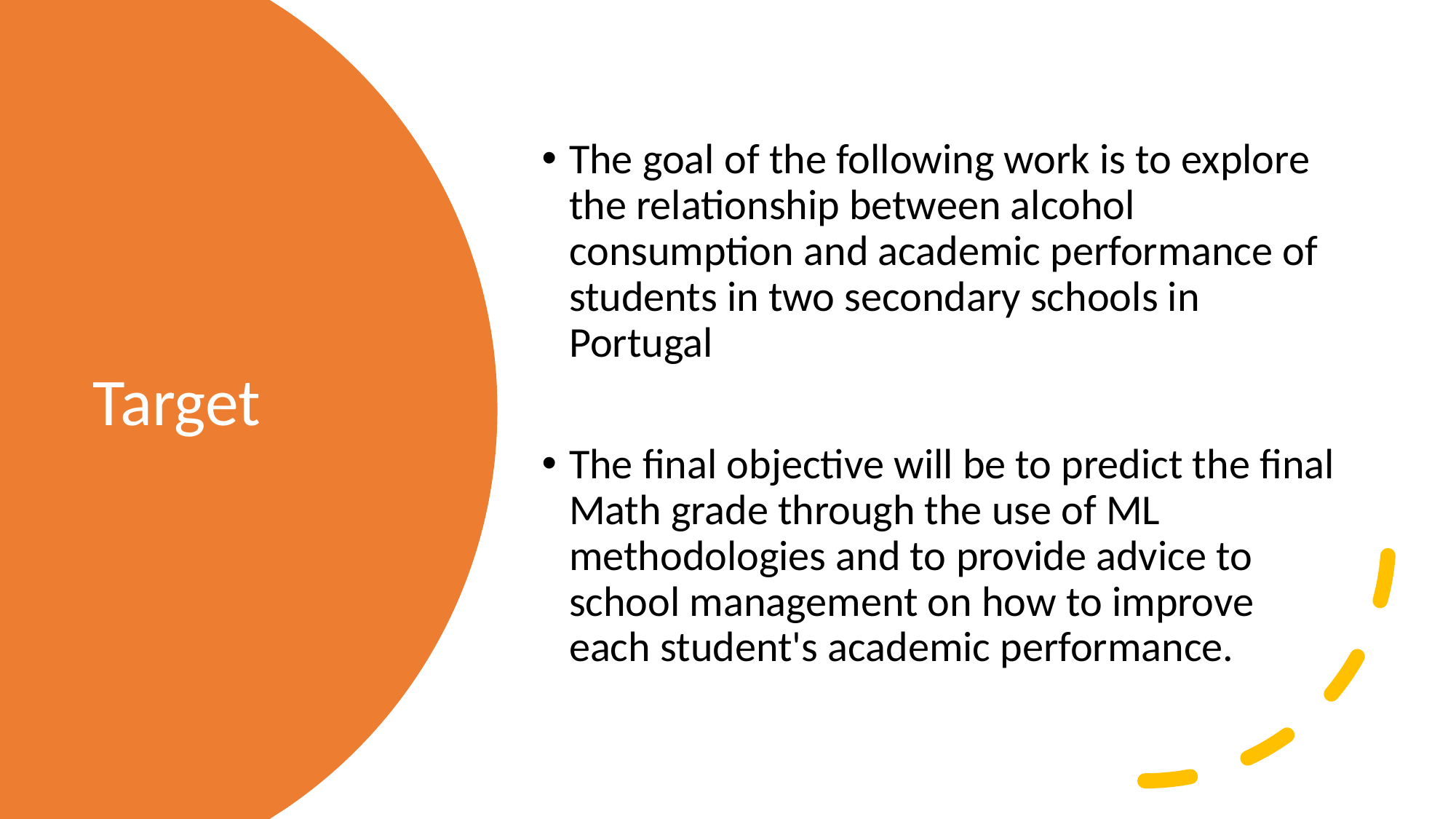

The goal of the following work is to explore the relationship between alcohol consumption and academic performance of students in two secondary schools in Portugal

The final objective will be to predict the final Math grade through the use of ML methodologies and to provide advice to school management on how to improve each student's academic performance.
# Target